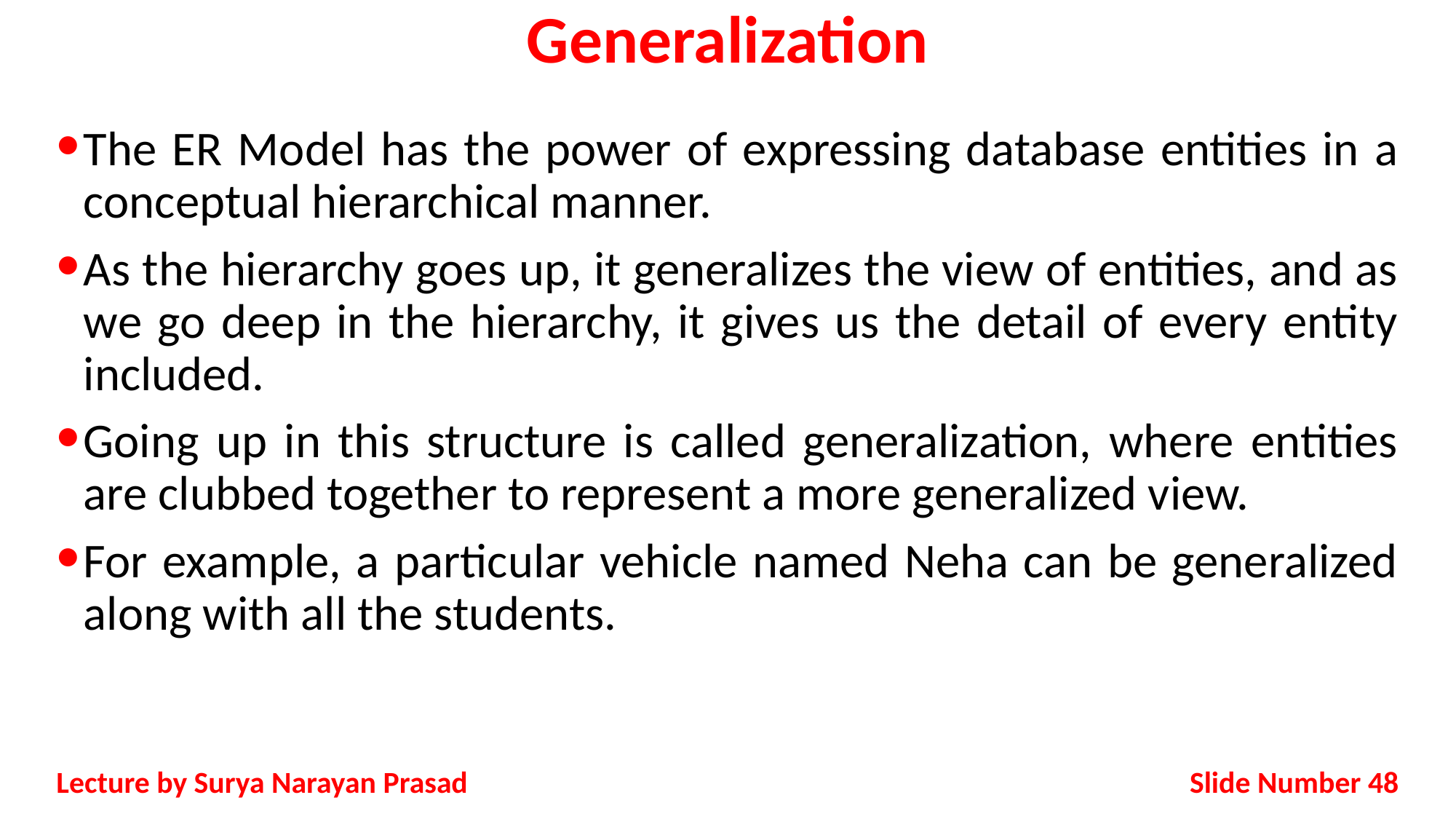

# Generalization
The ER Model has the power of expressing database entities in a conceptual hierarchical manner.
As the hierarchy goes up, it generalizes the view of entities, and as we go deep in the hierarchy, it gives us the detail of every entity included.
Going up in this structure is called generalization, where entities are clubbed together to represent a more generalized view.
For example, a particular vehicle named Neha can be generalized along with all the students.
Slide Number 48
Lecture by Surya Narayan Prasad